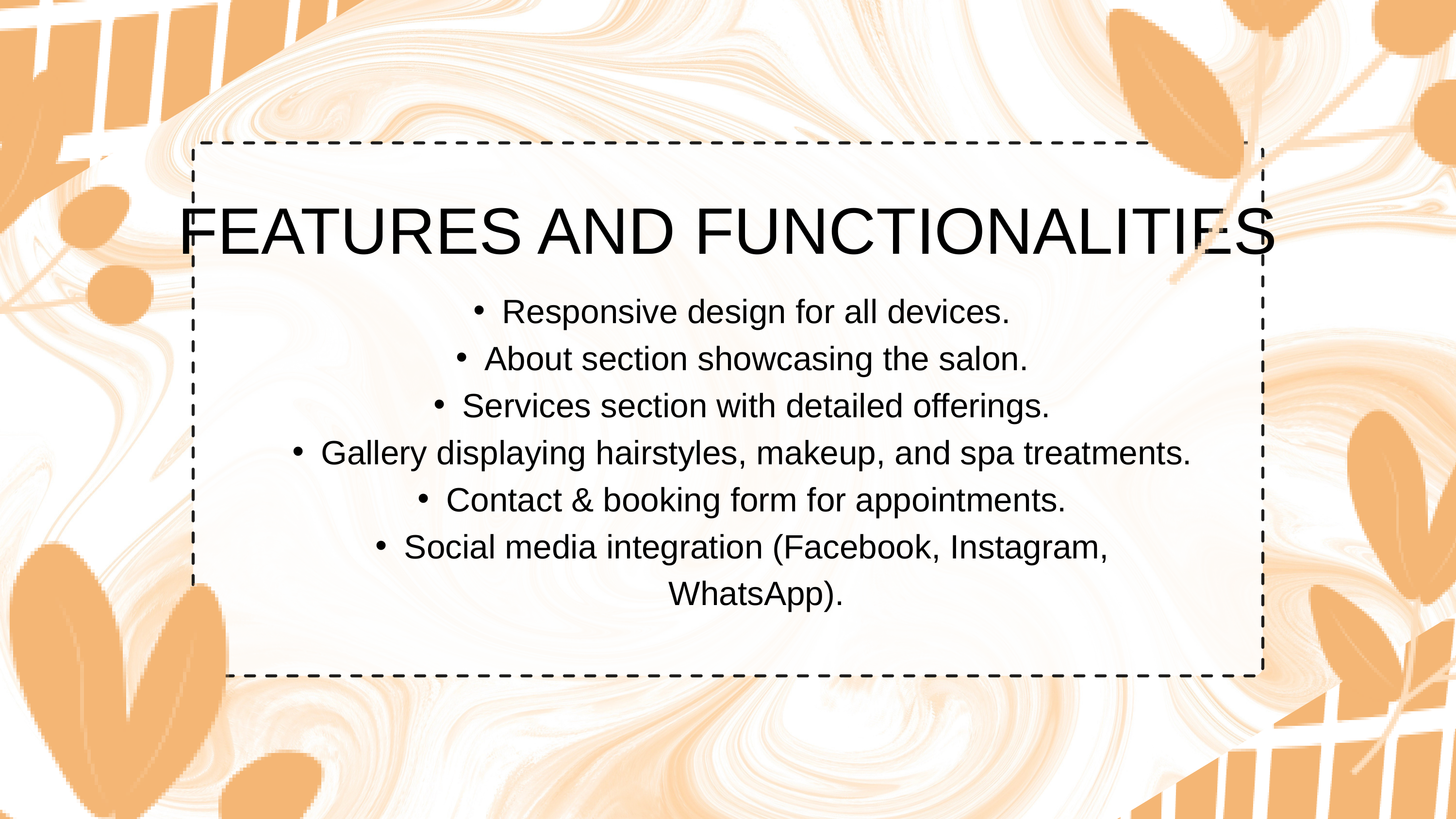

FEATURES AND FUNCTIONALITIES
Responsive design for all devices.
About section showcasing the salon.
Services section with detailed offerings.
Gallery displaying hairstyles, makeup, and spa treatments.
Contact & booking form for appointments.
Social media integration (Facebook, Instagram, WhatsApp).